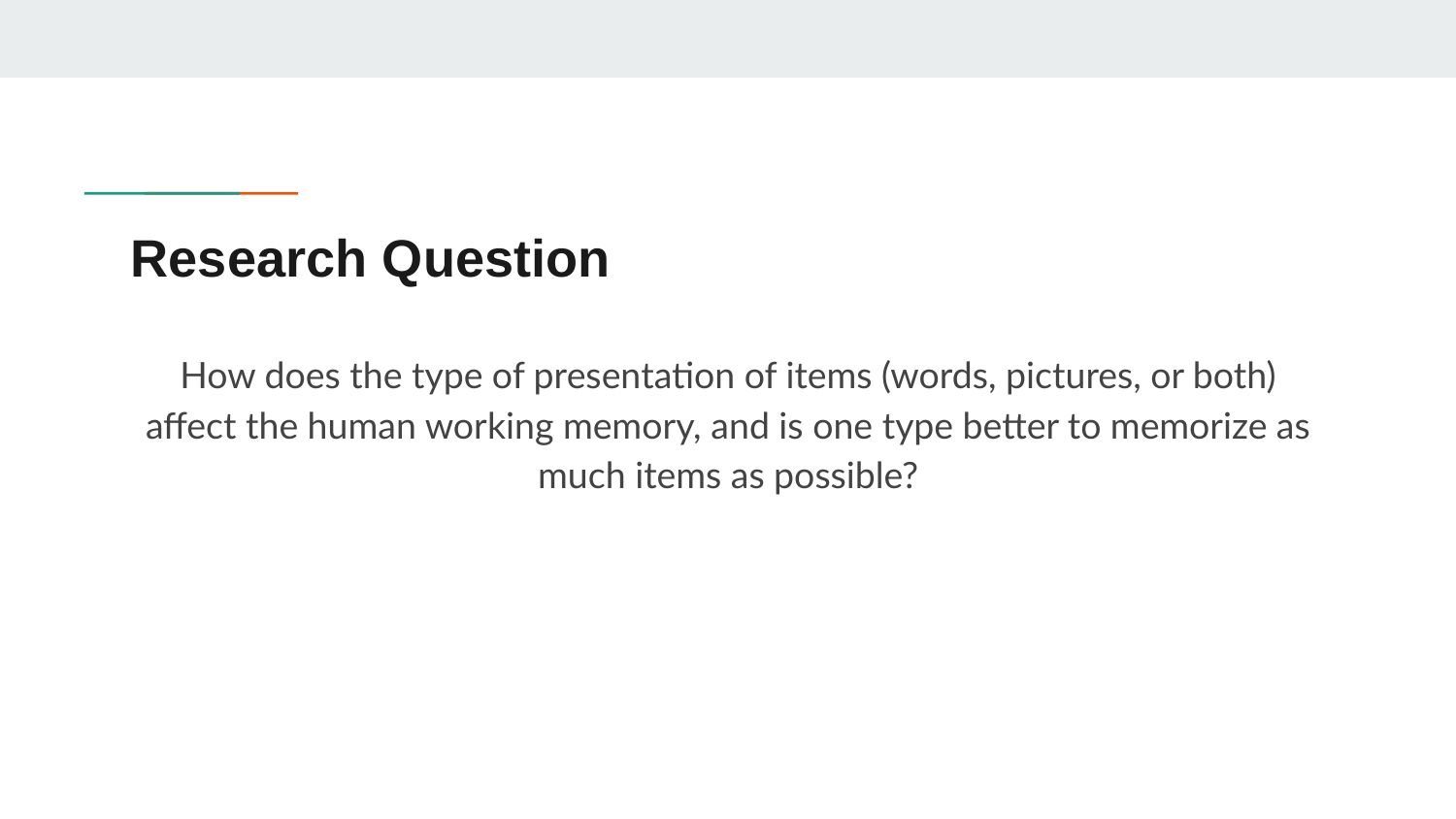

# Research Question
How does the type of presentation of items (words, pictures, or both) affect the human working memory, and is one type better to memorize as much items as possible?